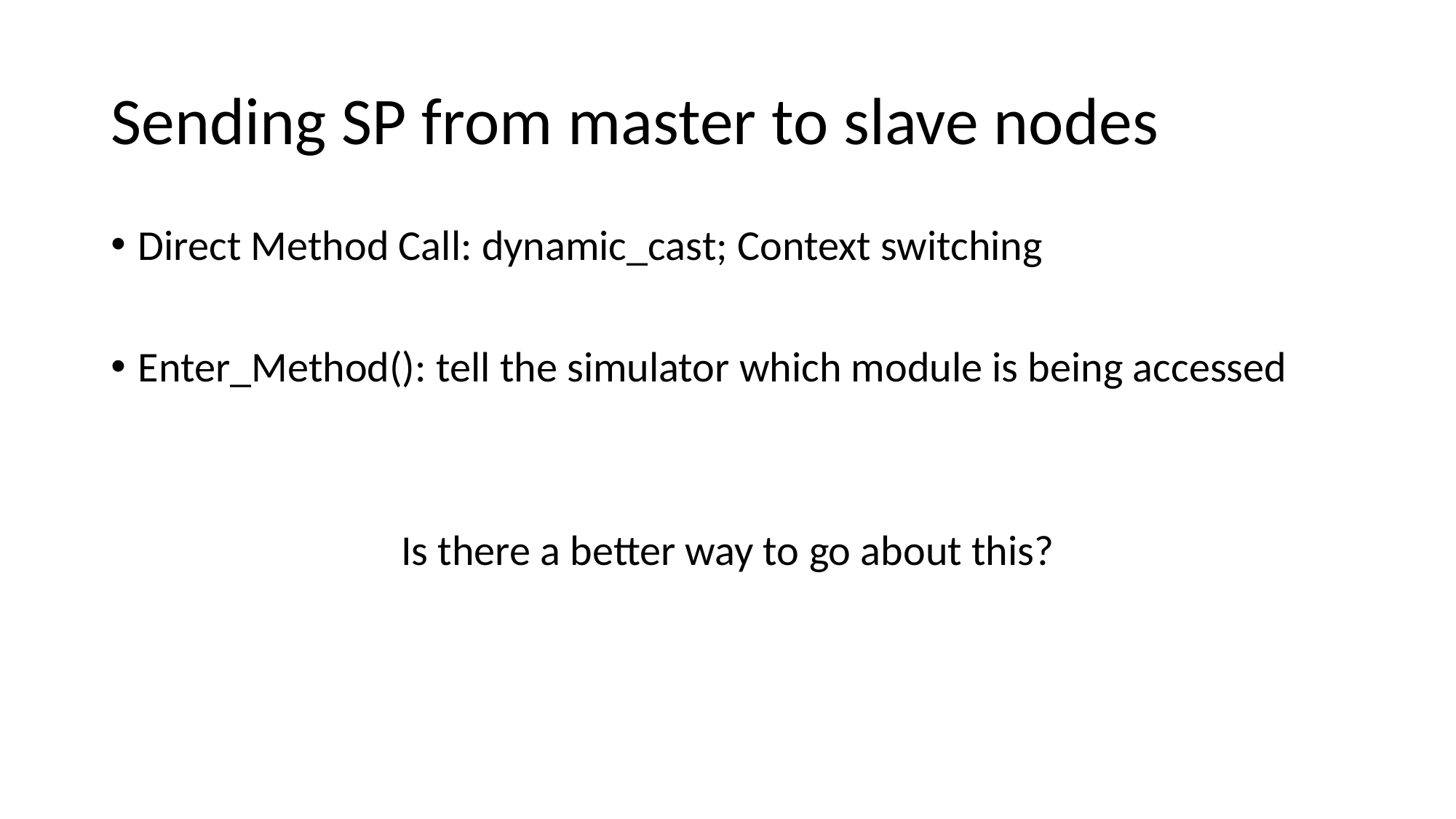

# Sending SP from master to slave nodes
Direct Method Call: dynamic_cast; Context switching

Enter_Method(): tell the simulator which module is being accessed

Is there a better way to go about this?